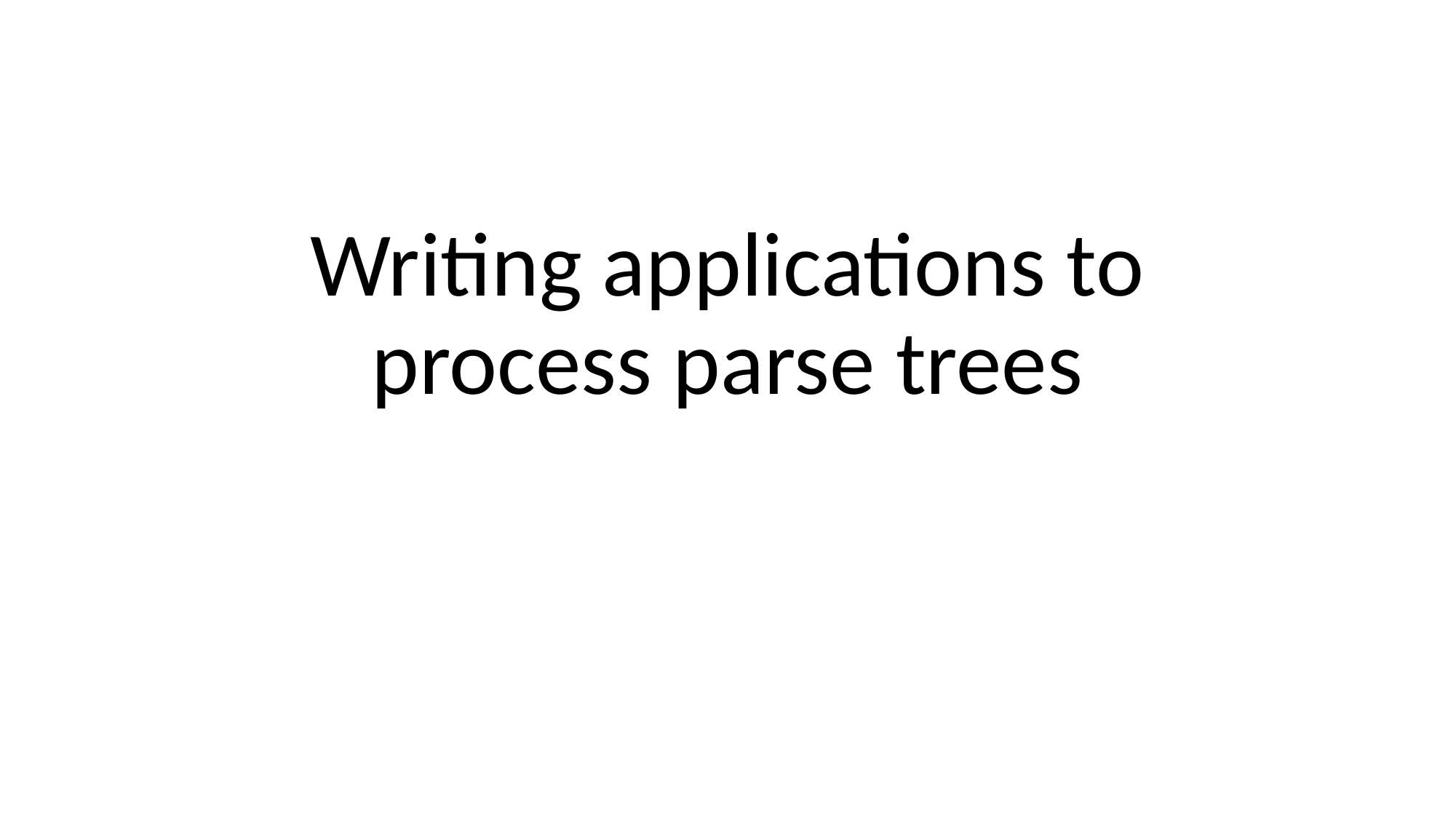

# Writing applications to process parse trees